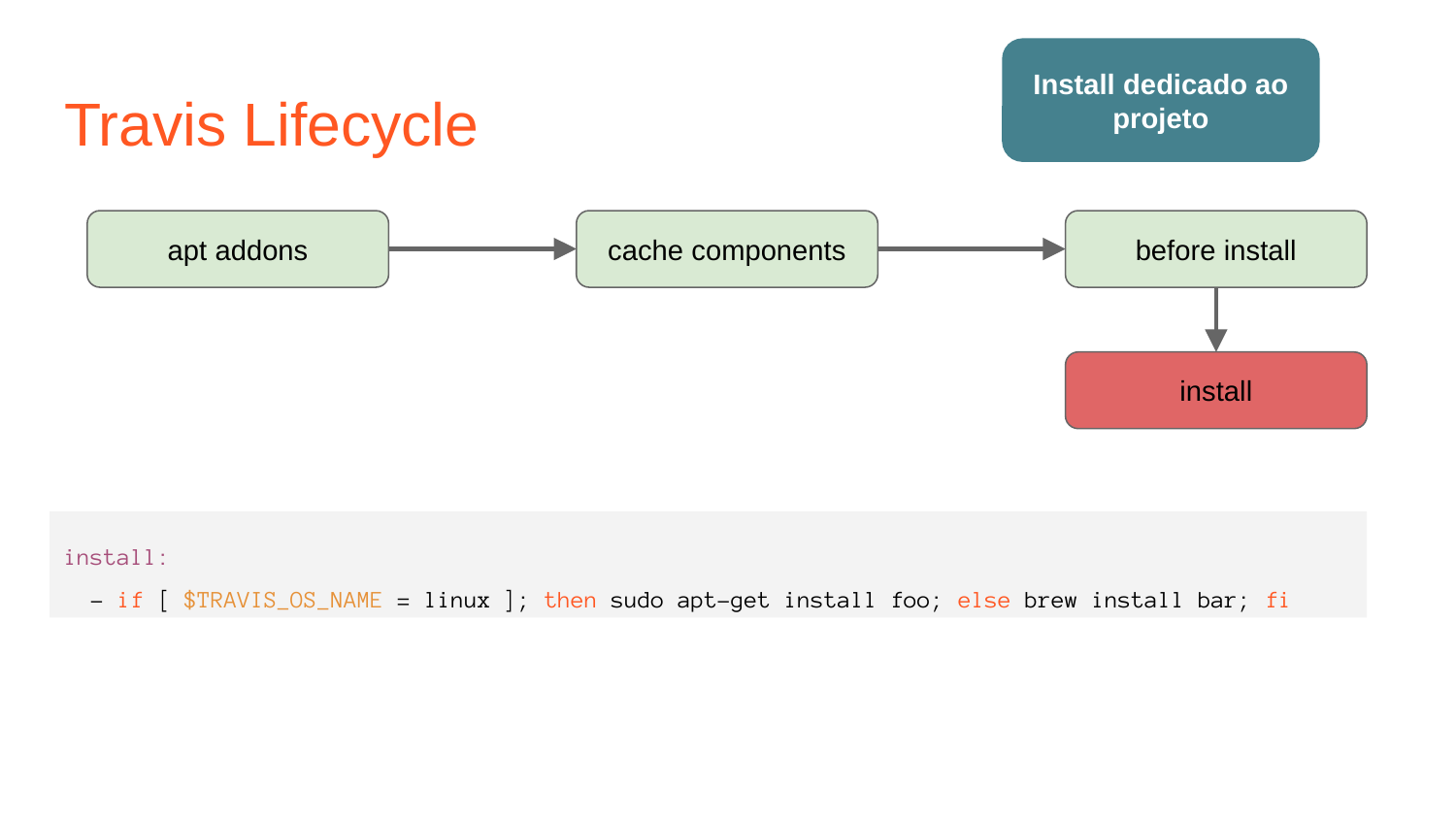

Install dedicado ao projeto
# Travis Lifecycle
apt addons
cache components
before install
install
install:
  - if [ $TRAVIS_OS_NAME = linux ]; then sudo apt-get install foo; else brew install bar; fi